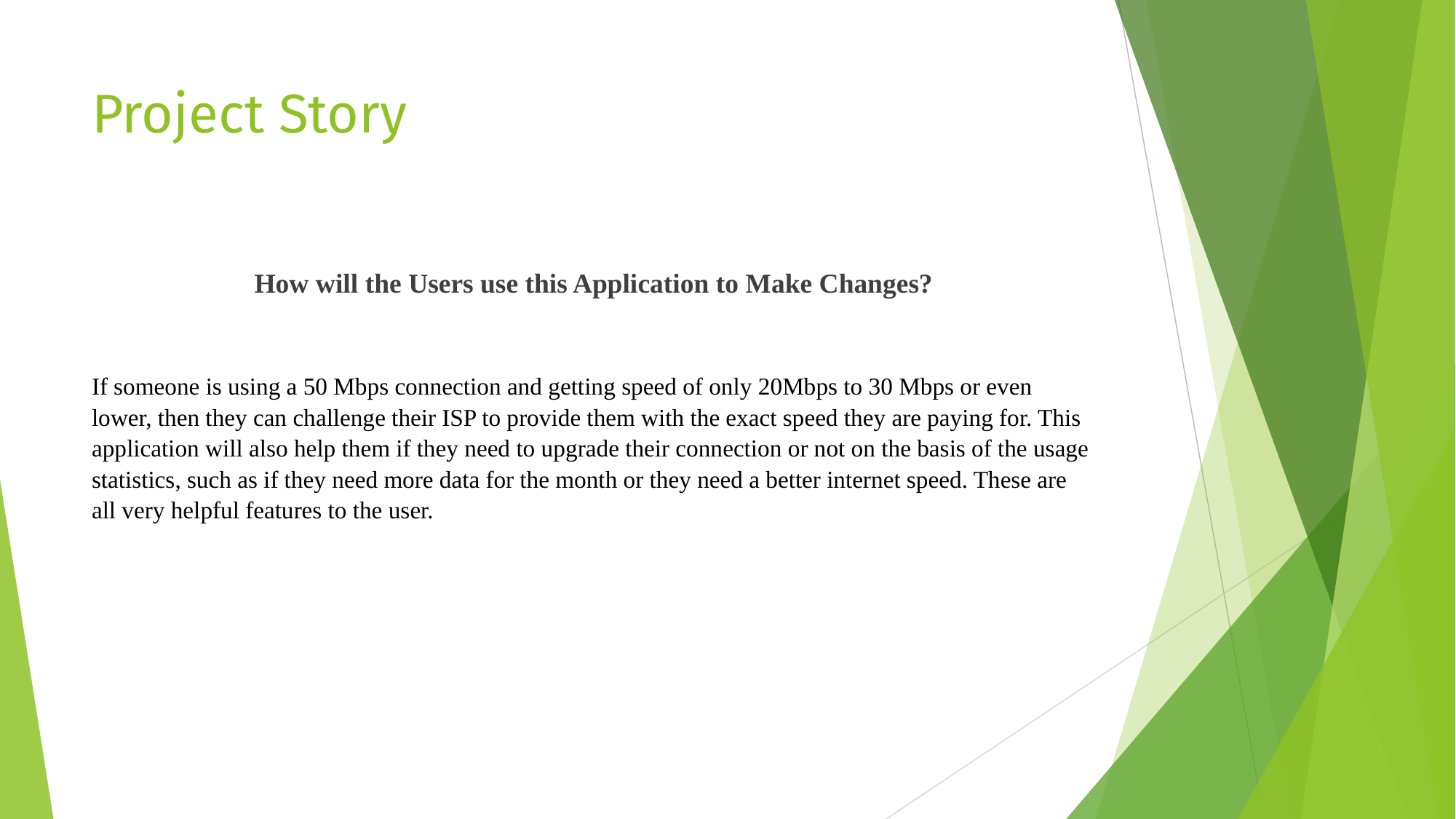

# Project Story
How will the Users use this Application to Make Changes?

If someone is using a 50 Mbps connection and getting speed of only 20Mbps to 30 Mbps or even lower, then they can challenge their ISP to provide them with the exact speed they are paying for. This application will also help them if they need to upgrade their connection or not on the basis of the usage statistics, such as if they need more data for the month or they need a better internet speed. These are all very helpful features to the user.